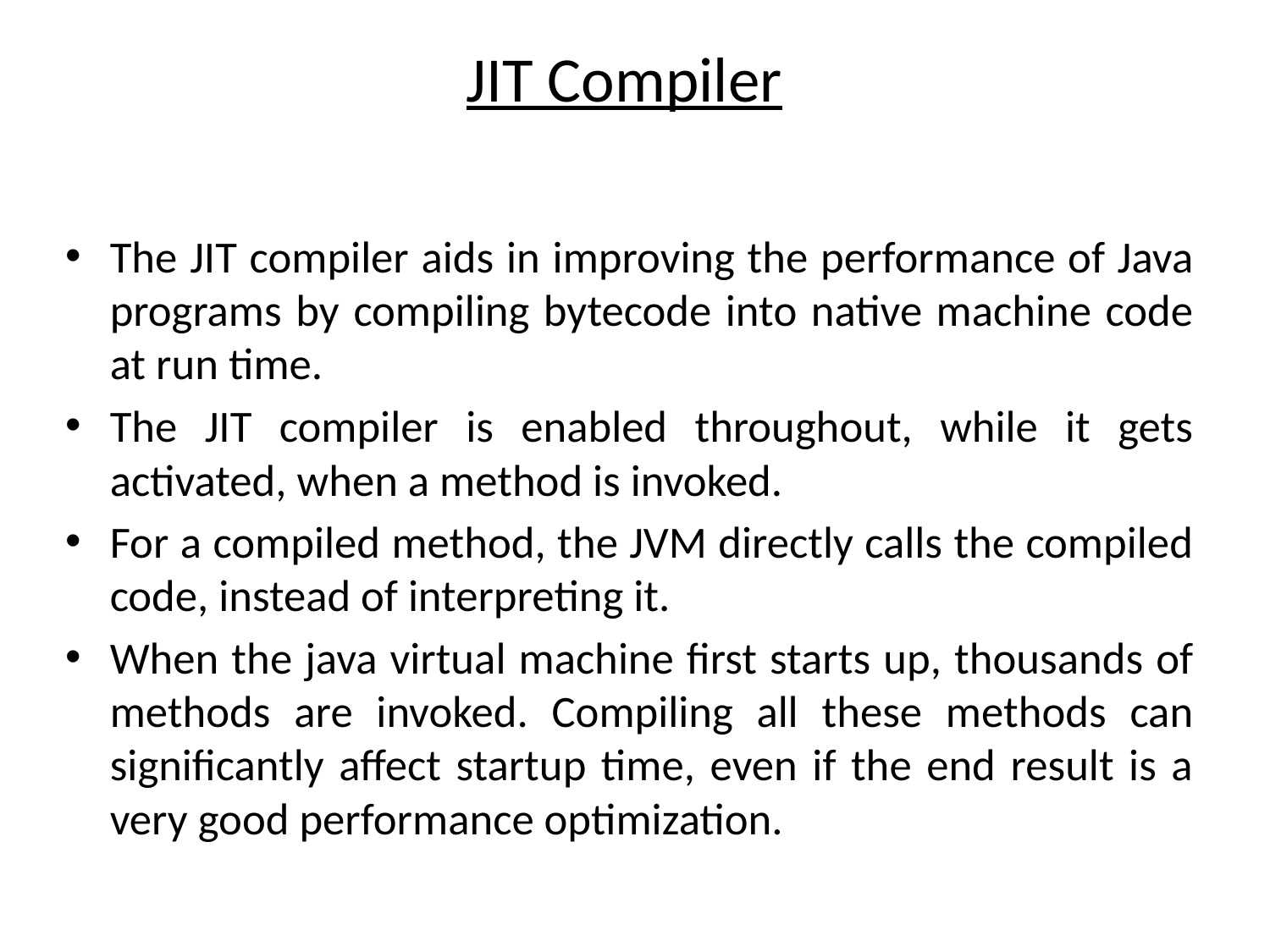

# JIT Compiler
The JIT compiler aids in improving the performance of Java programs by compiling bytecode into native machine code at run time.
The JIT compiler is enabled throughout, while it gets activated, when a method is invoked.
For a compiled method, the JVM directly calls the compiled code, instead of interpreting it.
When the java virtual machine first starts up, thousands of methods are invoked. Compiling all these methods can significantly affect startup time, even if the end result is a very good performance optimization.